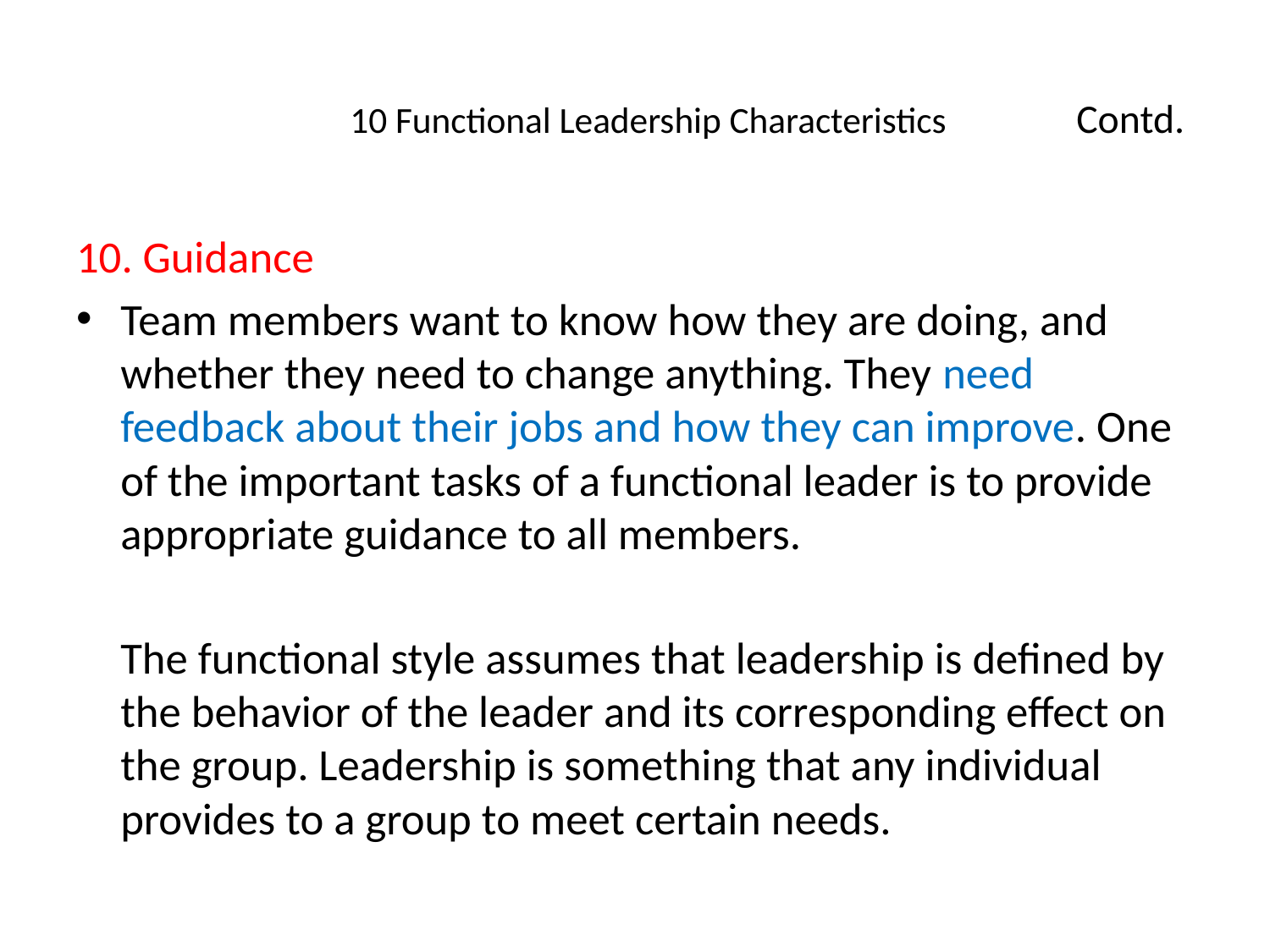

# 10 Functional Leadership Characteristics 							Contd.
10. Guidance
Team members want to know how they are doing, and whether they need to change anything. They need feedback about their jobs and how they can improve. One of the important tasks of a functional leader is to provide appropriate guidance to all members.

	The functional style assumes that leadership is defined by the behavior of the leader and its corresponding effect on the group. Leadership is something that any individual provides to a group to meet certain needs.